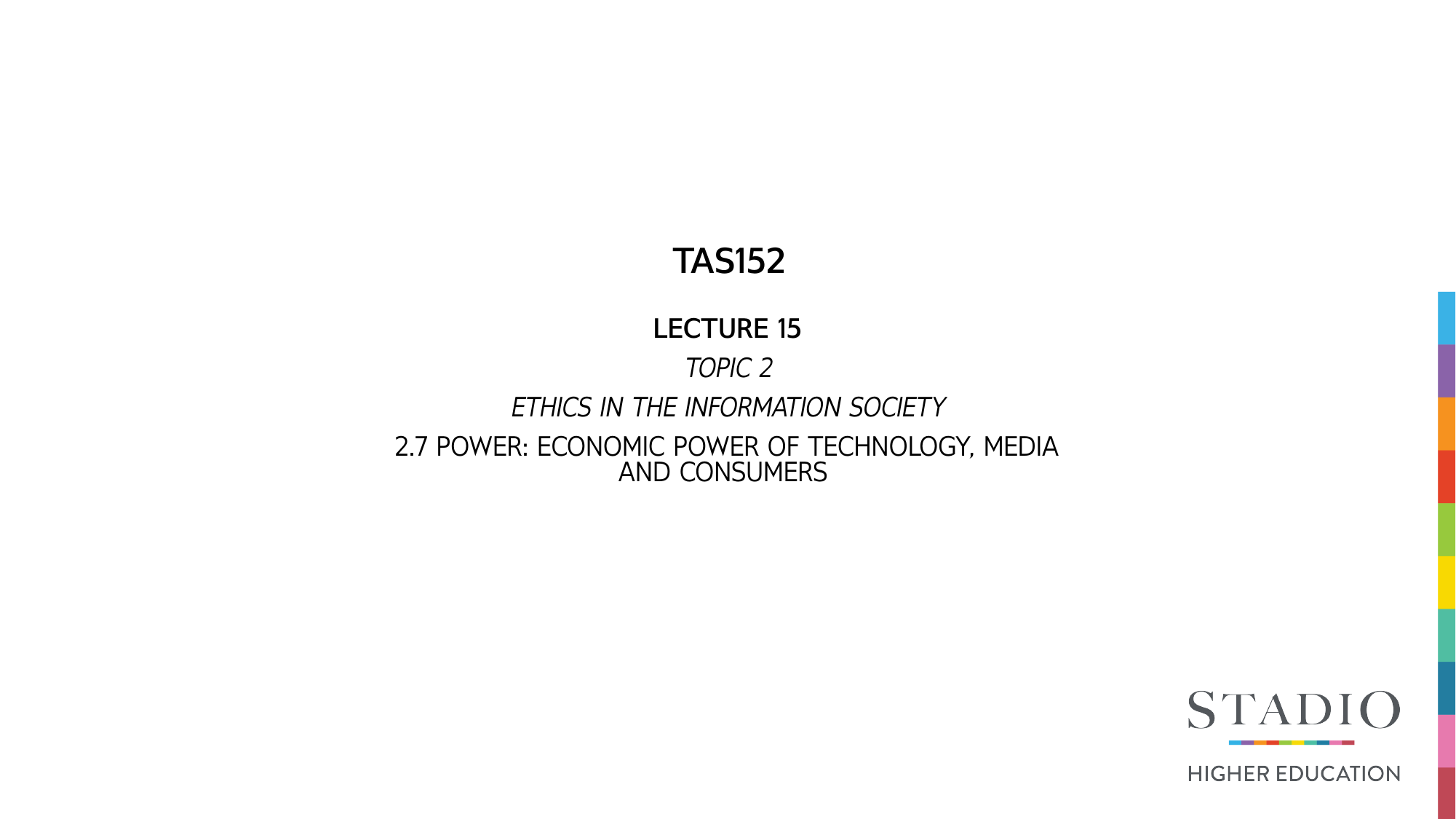

# TAS152
LECTURE 15
TOPIC 2
ETHICS IN THE INFORMATION SOCIETY
2.7 POWER: ECONOMIC POWER OF TECHNOLOGY, MEDIA AND CONSUMERS